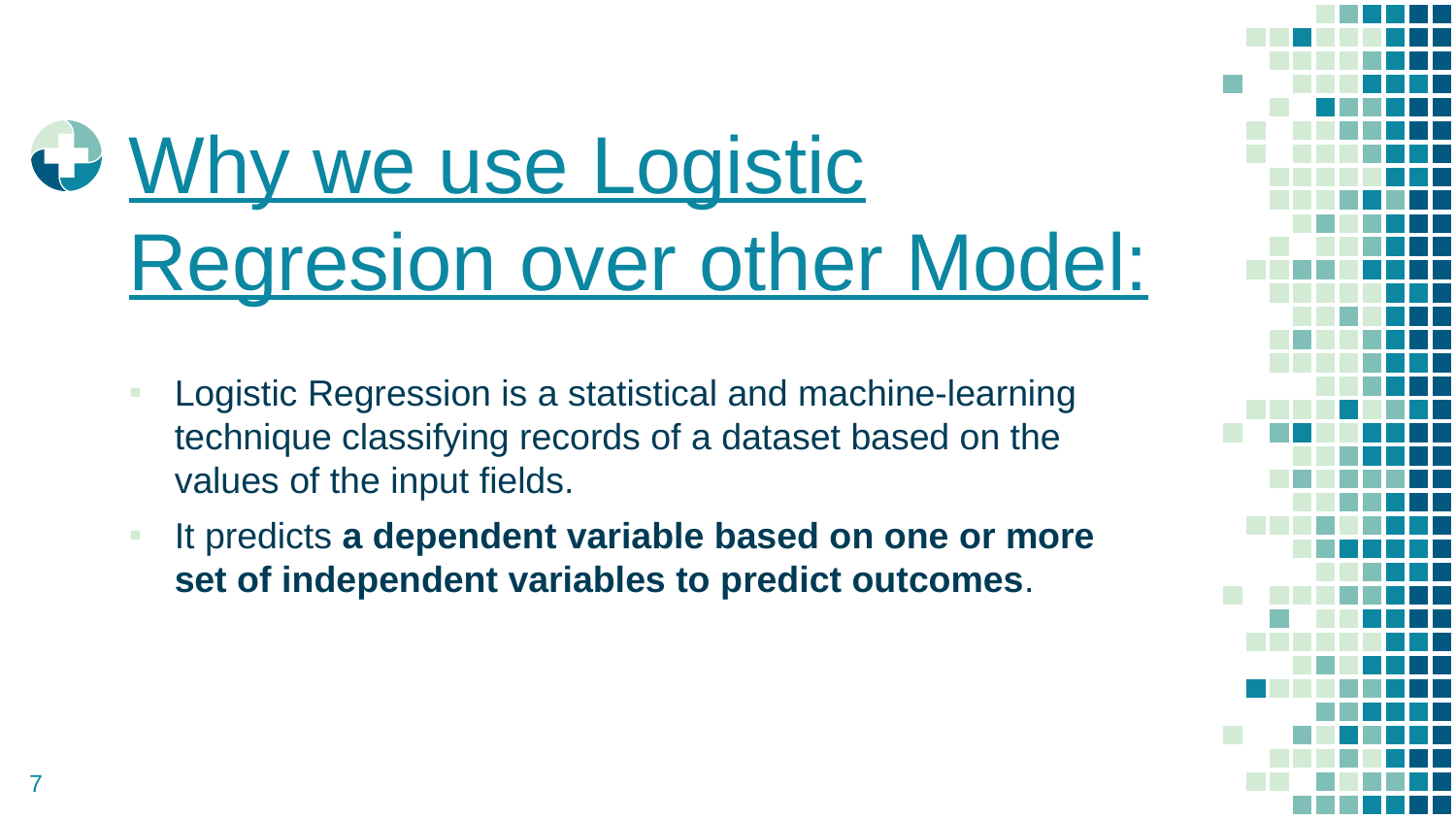

# Why we use Logistic Regresion over other Model:

Logistic Regression is a statistical and machine-learning technique classifying records of a dataset based on the values of the input fields.
It predicts a dependent variable based on one or more set of independent variables to predict outcomes.
7